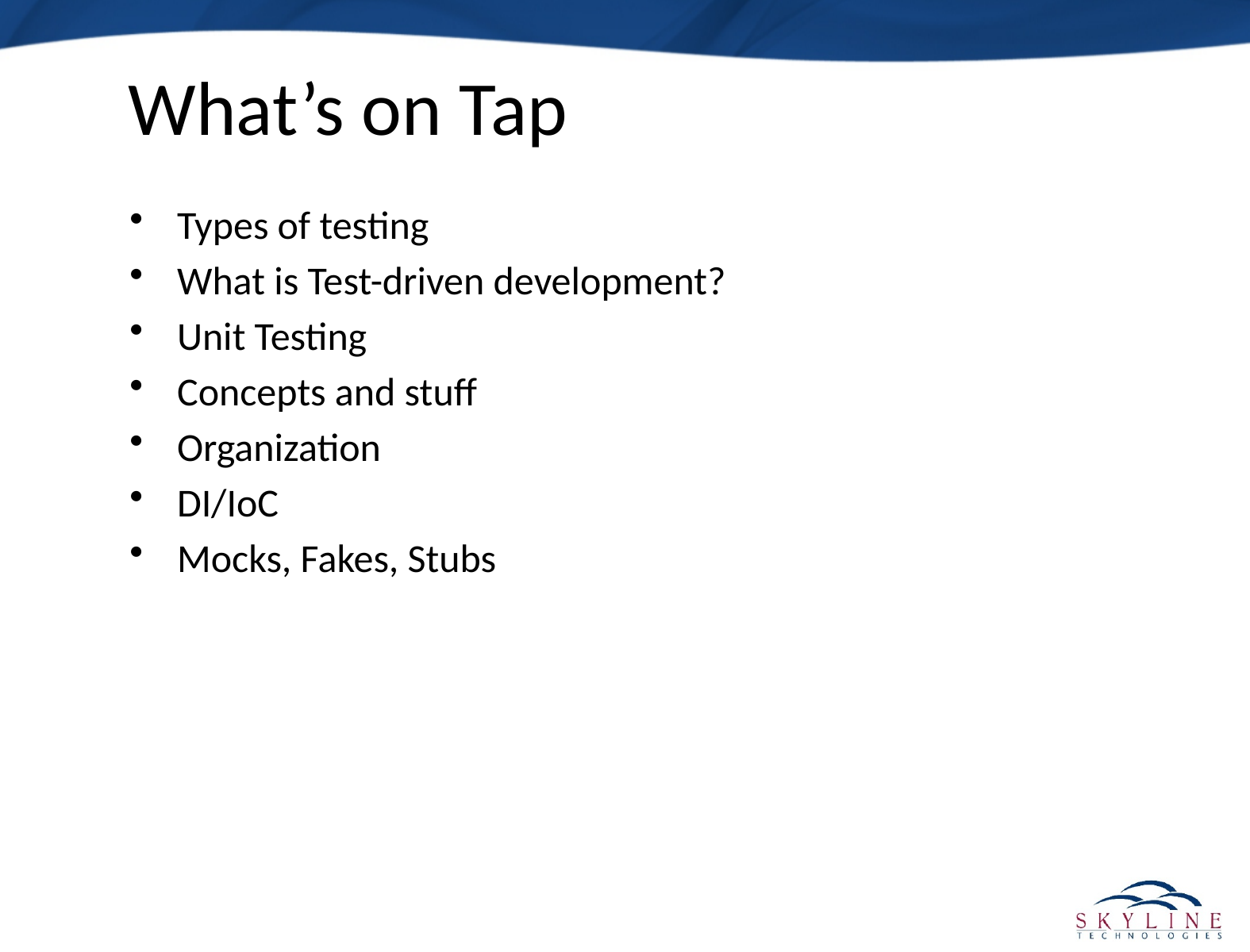

# What’s on Tap
Types of testing
What is Test-driven development?
Unit Testing
Concepts and stuff
Organization
DI/IoC
Mocks, Fakes, Stubs